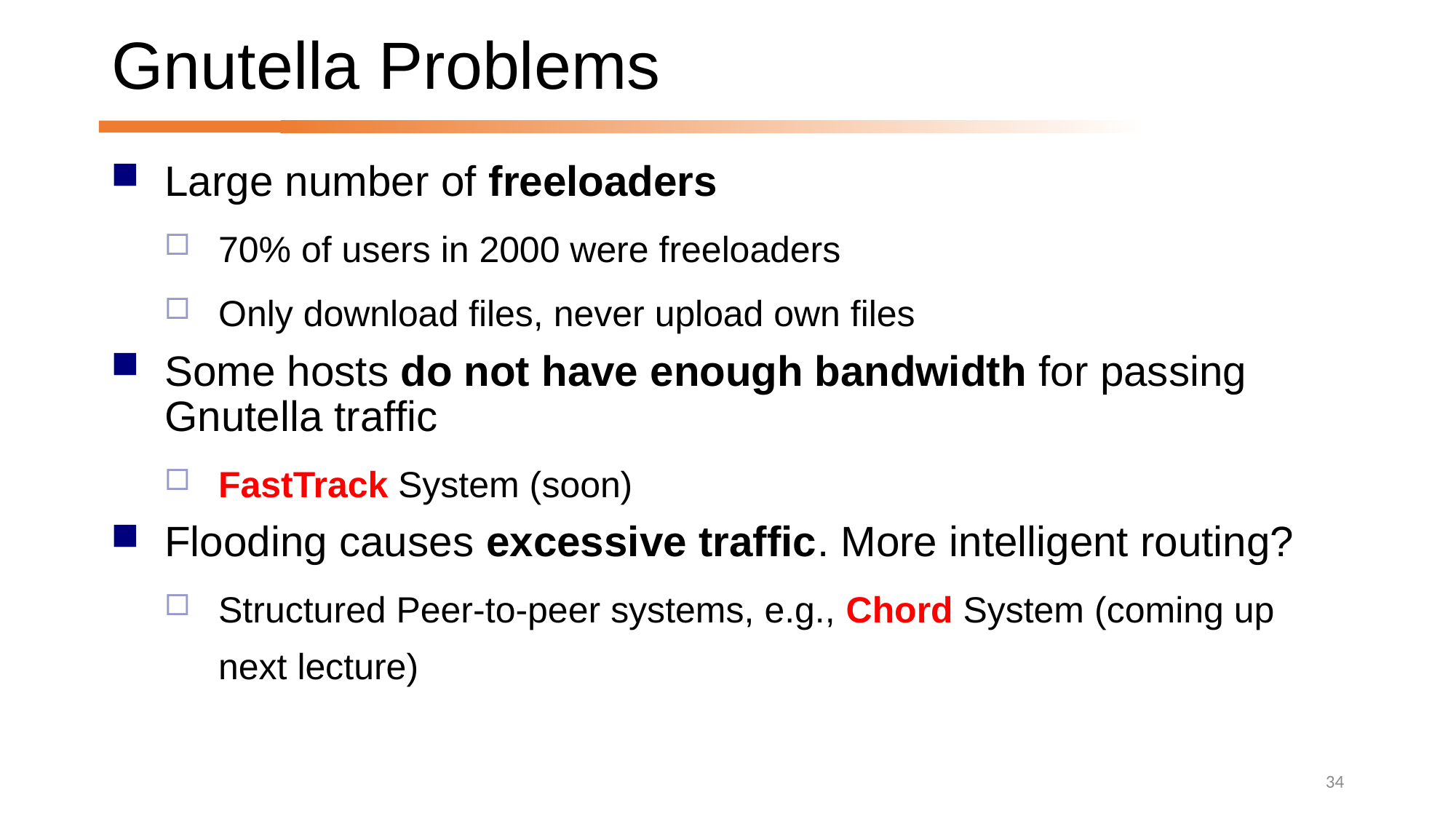

# Gnutella Problems
Large number of freeloaders
70% of users in 2000 were freeloaders
Only download files, never upload own files
Some hosts do not have enough bandwidth for passing Gnutella traffic
FastTrack System (soon)
Flooding causes excessive traffic. More intelligent routing?
Structured Peer-to-peer systems, e.g., Chord System (coming up next lecture)

34